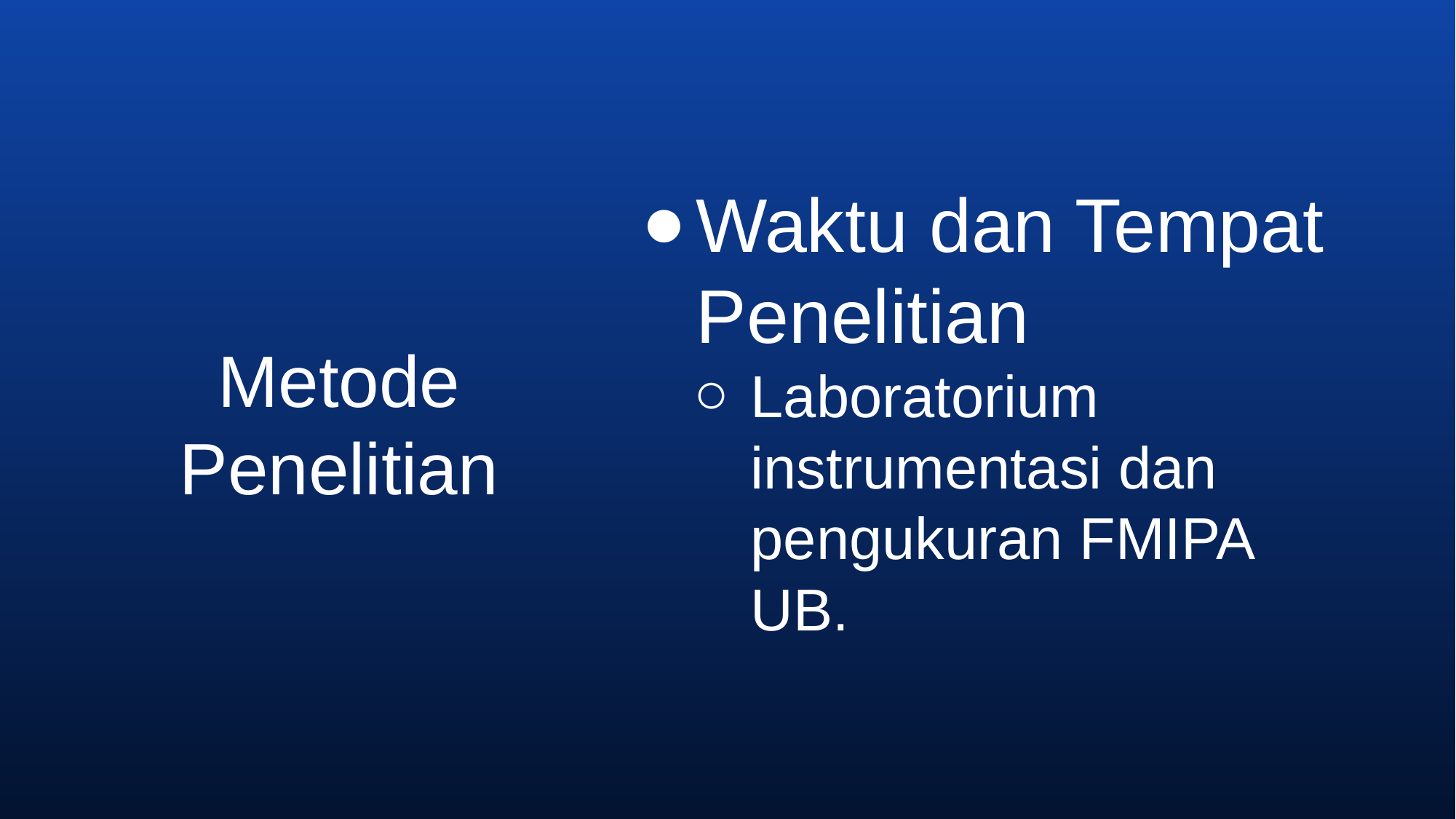

Waktu dan Tempat Penelitian
Laboratorium instrumentasi dan pengukuran FMIPA UB.
# Metode Penelitian